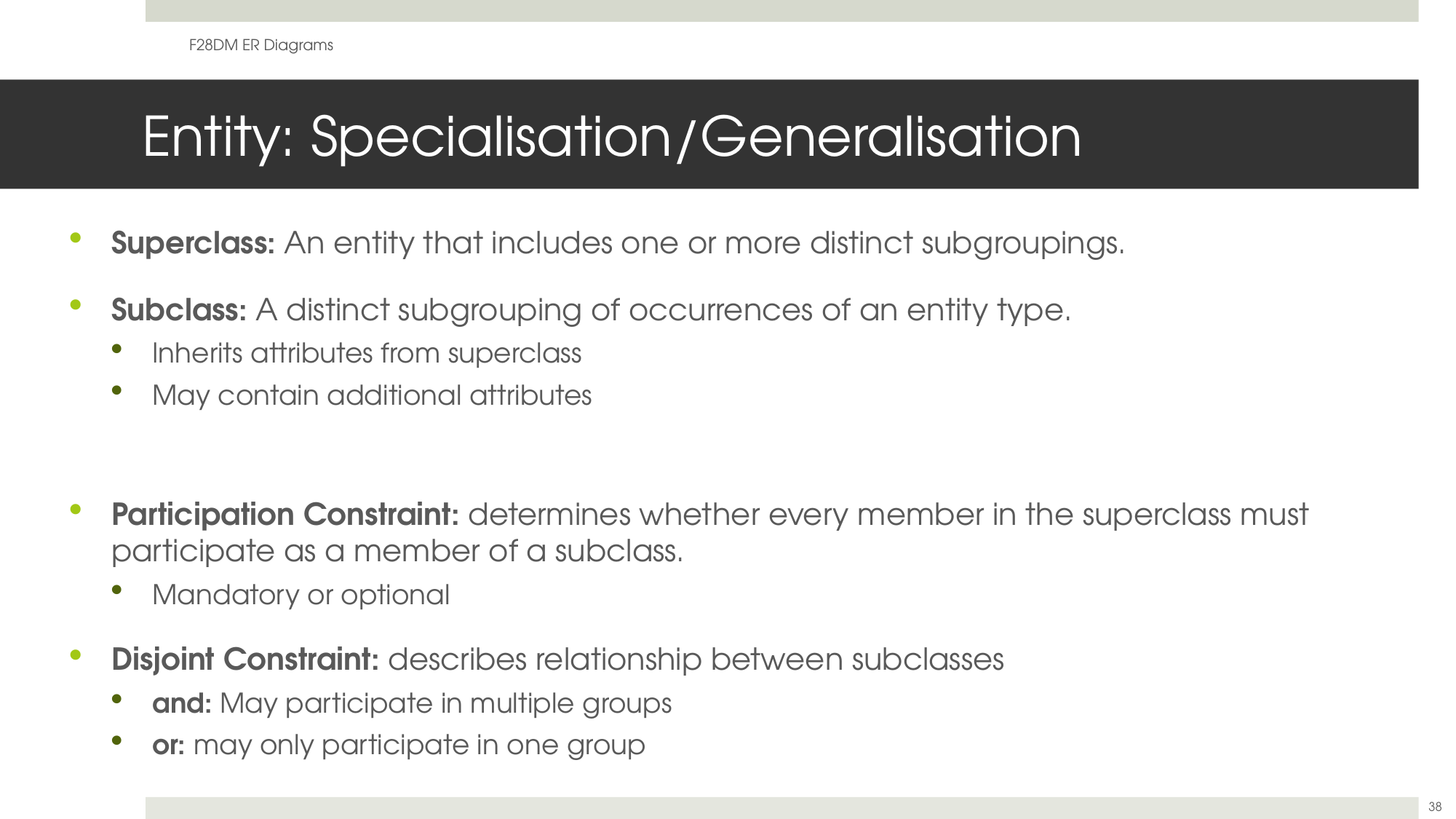

F28DM ER Diagrams

# Entity: Specialisation/Generalisation
Superclass: An entity that includes one or more distinct subgroupings.
Subclass: A distinct subgrouping of occurrences of an entity type.
Inherits attributes from superclass
May contain additional attributes

Participation Constraint: determines whether every member in the superclass must participate as a member of a subclass.
Mandatory or optional
Disjoint Constraint: describes relationship between subclasses
and: May participate in multiple groups
or: may only participate in one group
38